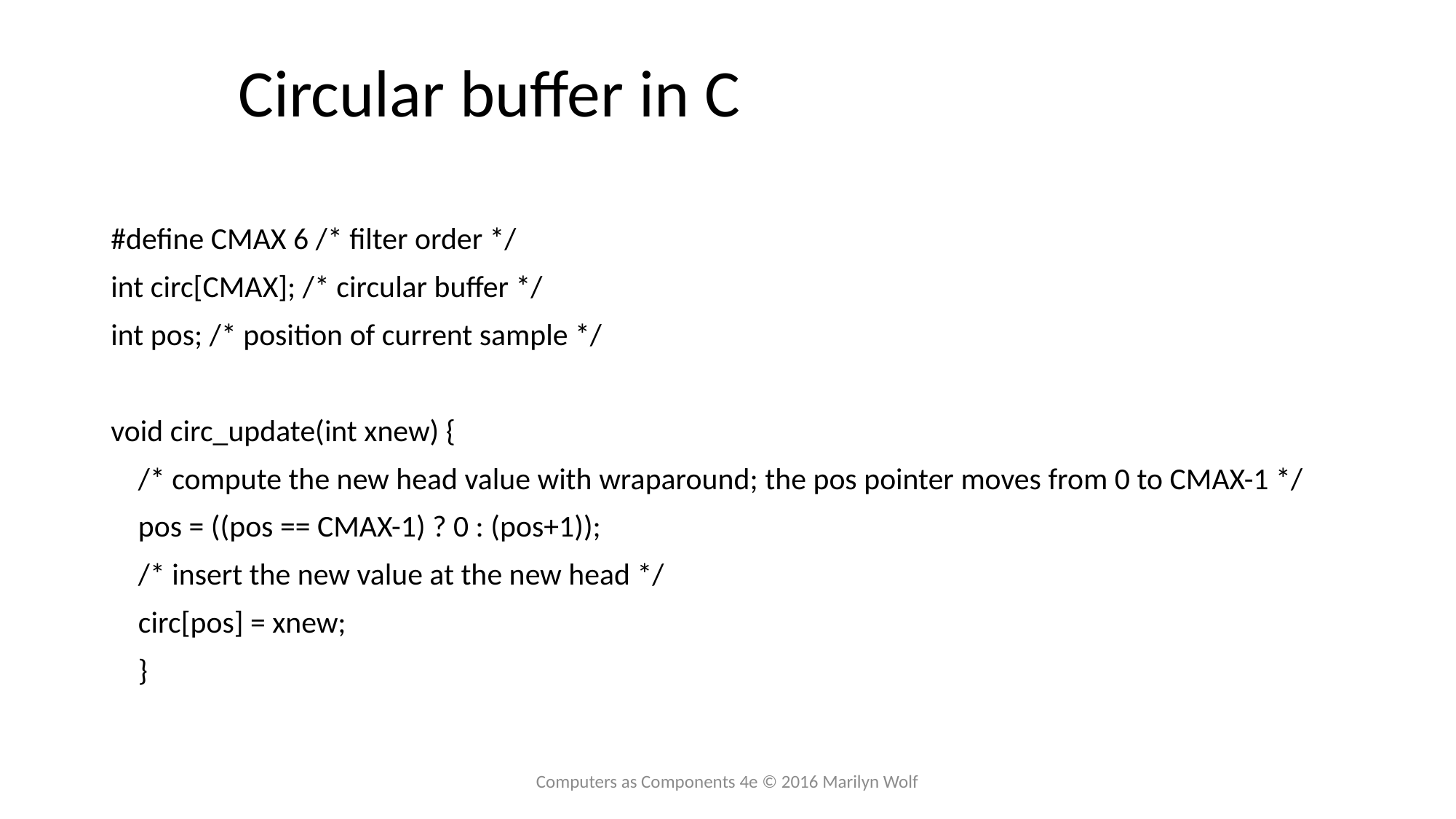

# Circular buffer in C
#define CMAX 6 /* filter order */
int circ[CMAX]; /* circular buffer */
int pos; /* position of current sample */

void circ_update(int xnew) {
	/* compute the new head value with wraparound; the pos pointer moves from 0 to CMAX-1 */
	pos = ((pos == CMAX-1) ? 0 : (pos+1));
	/* insert the new value at the new head */
	circ[pos] = xnew;
	}
Computers as Components 4e © 2016 Marilyn Wolf